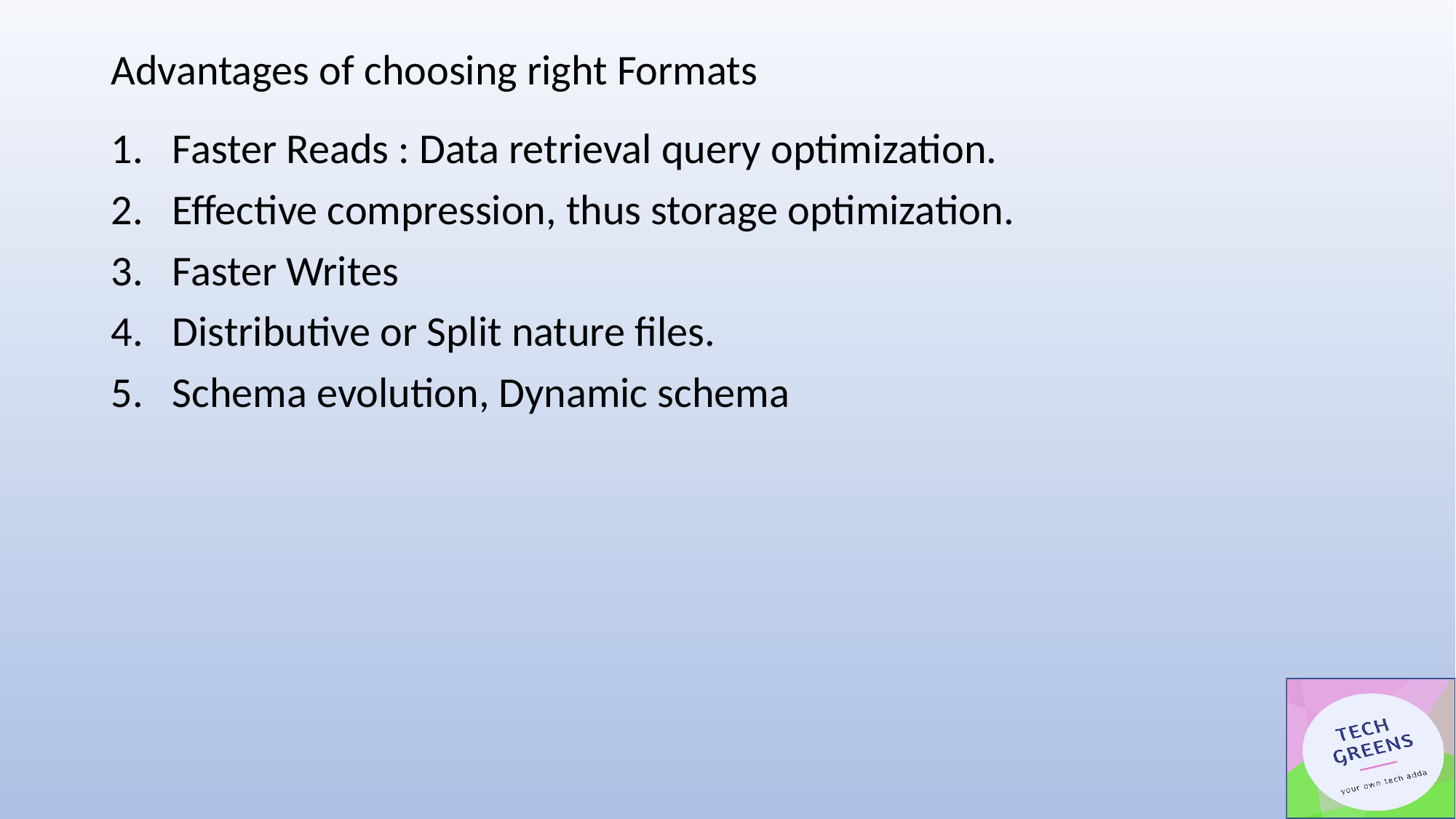

# Advantages of choosing right Formats
Faster Reads : Data retrieval query optimization.
Effective compression, thus storage optimization.
Faster Writes
Distributive or Split nature files.
Schema evolution, Dynamic schema